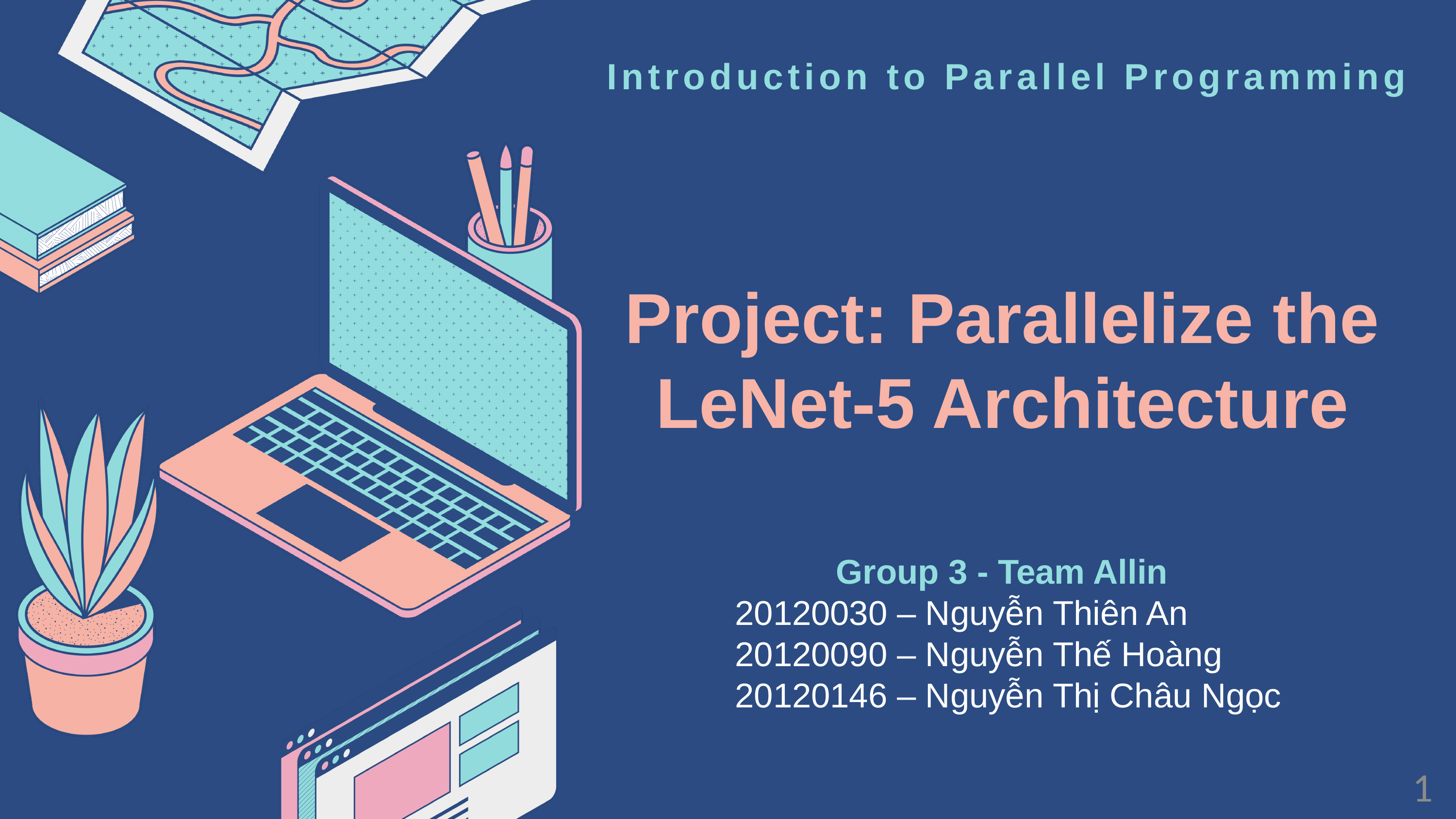

Introduction to Parallel Programming
Project: Parallelize the LeNet-5 Architecture
Group 3 - Team Allin
		20120030 – Nguyễn Thiên An
		20120090 – Nguyễn Thế Hoàng
		20120146 – Nguyễn Thị Châu Ngọc​

1